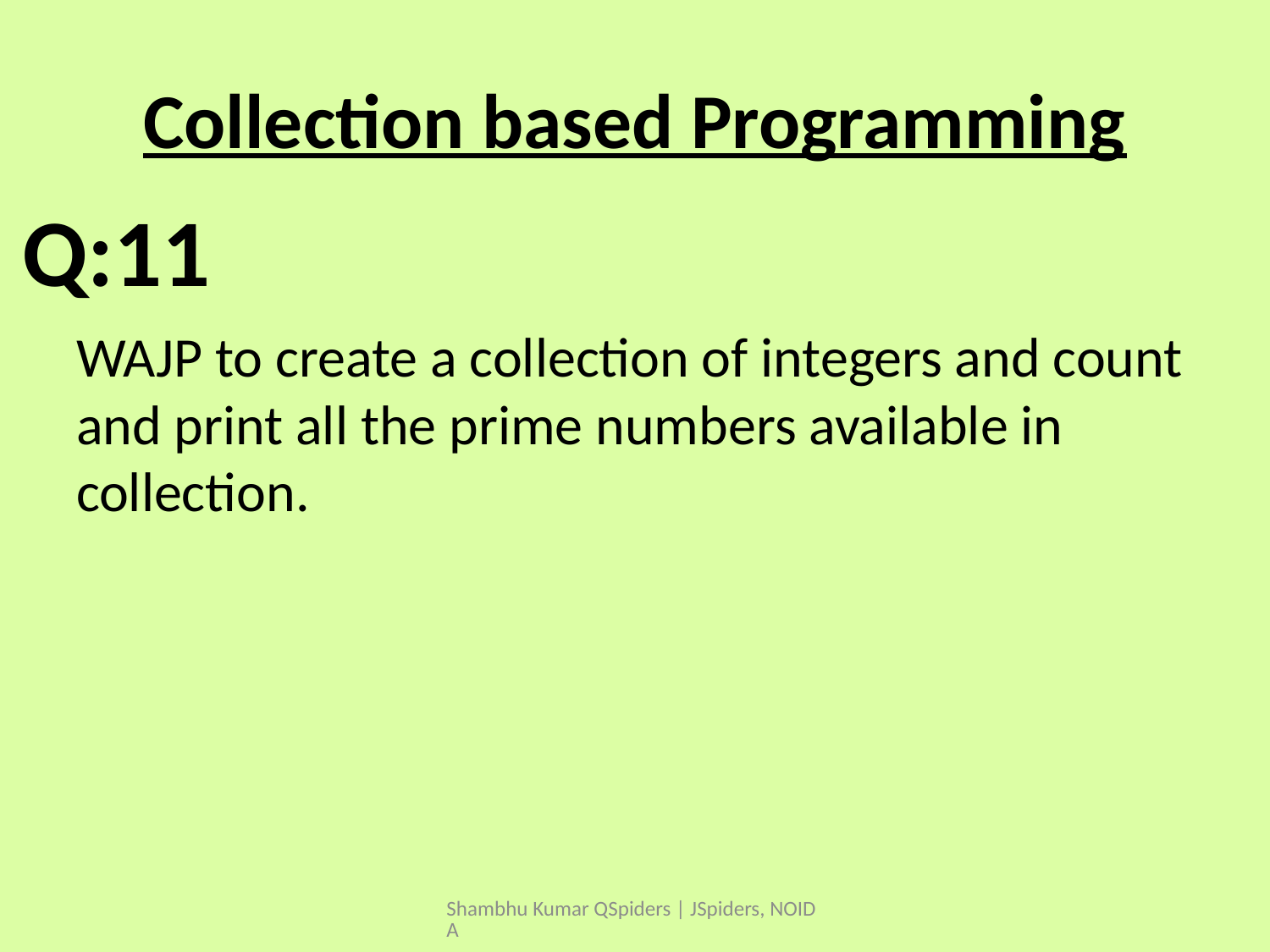

# Collection based Programming

WAJP to create a collection of integers and count and print all the prime numbers available in collection.

Q:11
Shambhu Kumar QSpiders | JSpiders, NOIDA